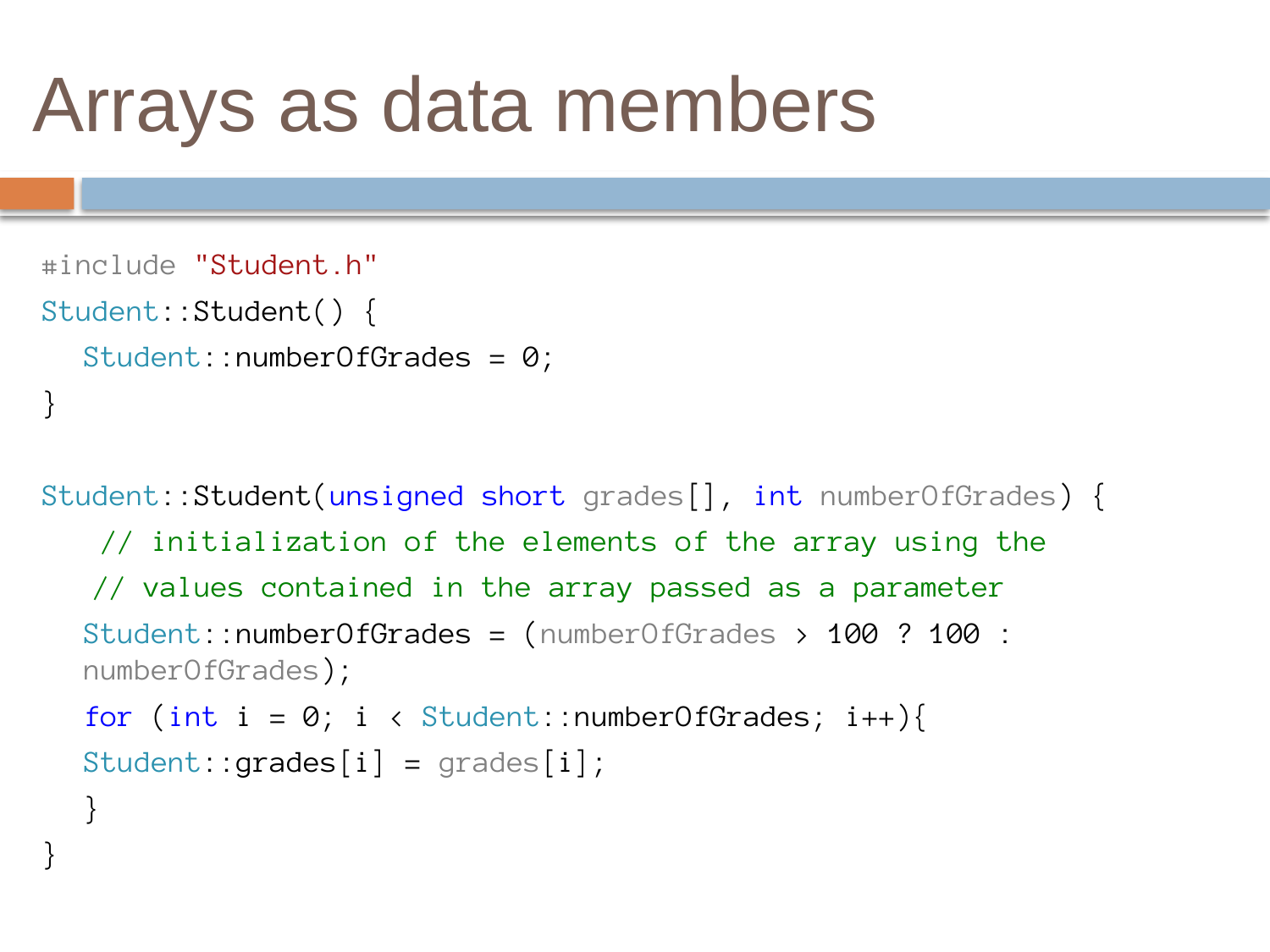

# Arrays as data members
#include "Student.h"
Student::Student() {
	Student::numberOfGrades = 0;
}

Student::Student(unsigned short grades[], int numberOfGrades) {
	 // initialization of the elements of the array using the
   // values contained in the array passed as a parameter
	Student::numberOfGrades = (numberOfGrades > 100 ? 100 : numberOfGrades);
	for (int i = 0; i < Student::numberOfGrades; i++){
		Student::grades[i] = grades[i];
	}
}